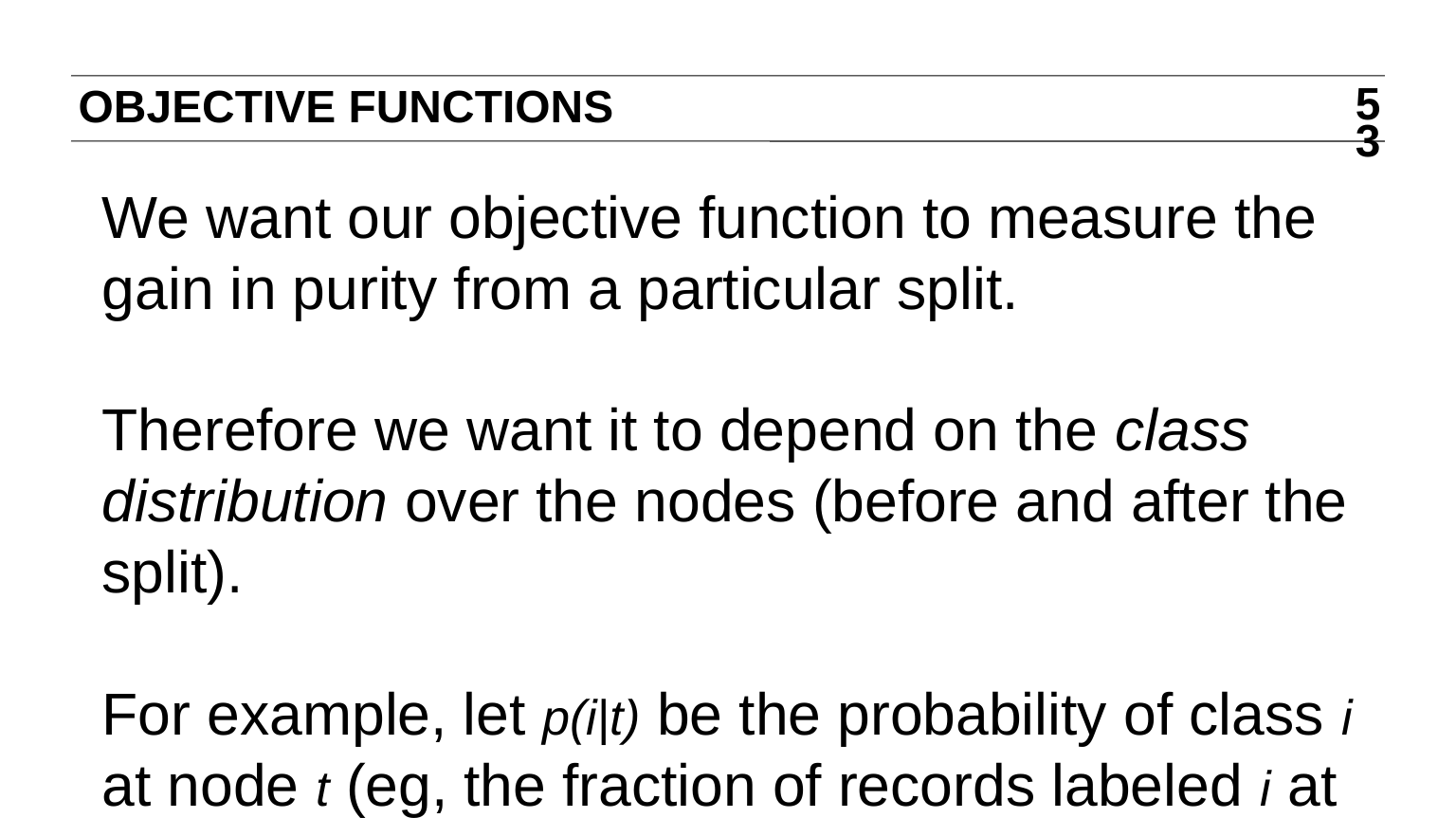

Objective functions
53
We want our objective function to measure the gain in purity from a particular split.

Therefore we want it to depend on the class distribution over the nodes (before and after the split).

For example, let p(i|t) be the probability of class i at node t (eg, the fraction of records labeled i at node t).